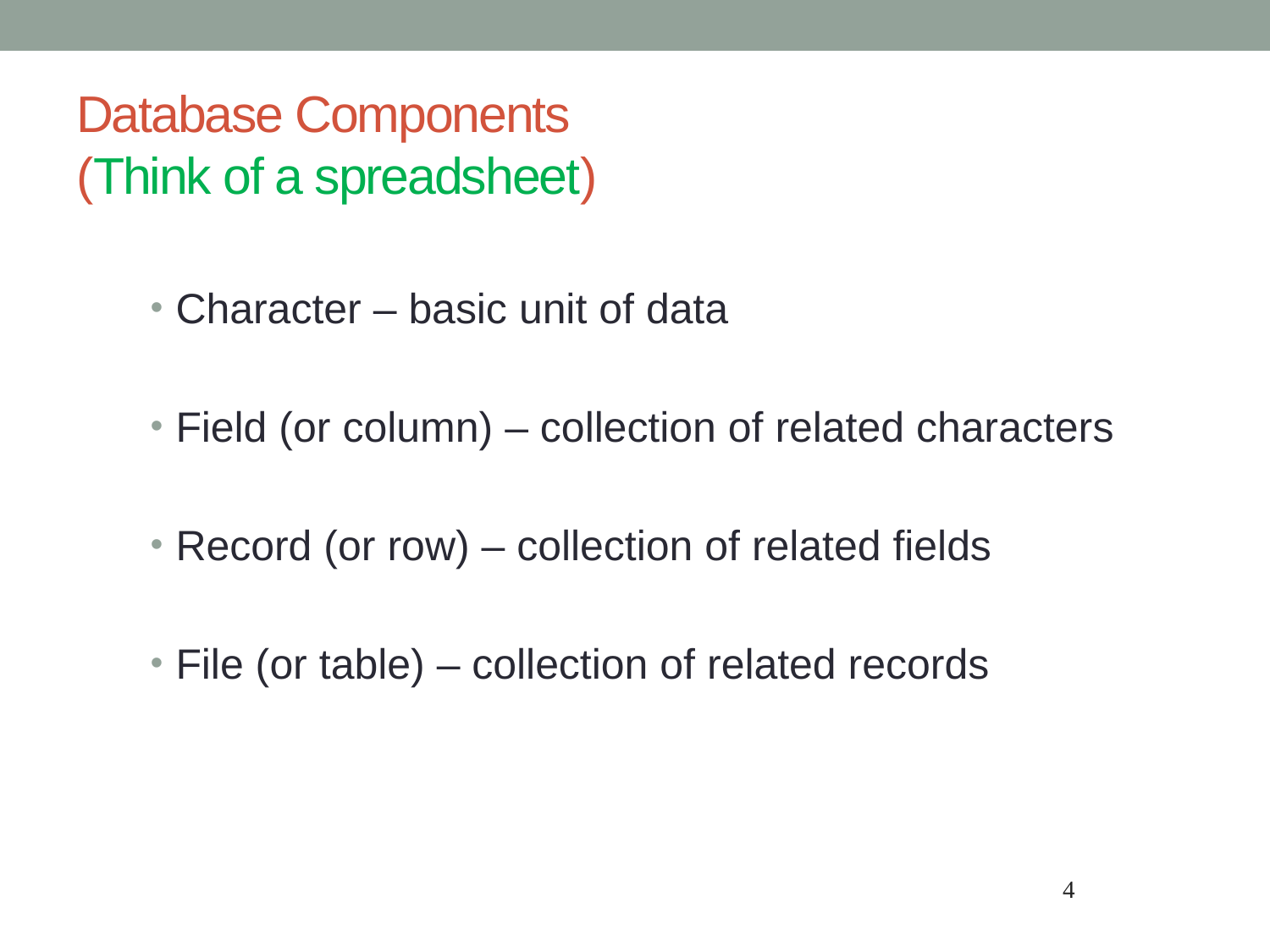

# Database Components (Think of a spreadsheet)
Character – basic unit of data

Field (or column) – collection of related characters

Record (or row) – collection of related fields

File (or table) – collection of related records
4